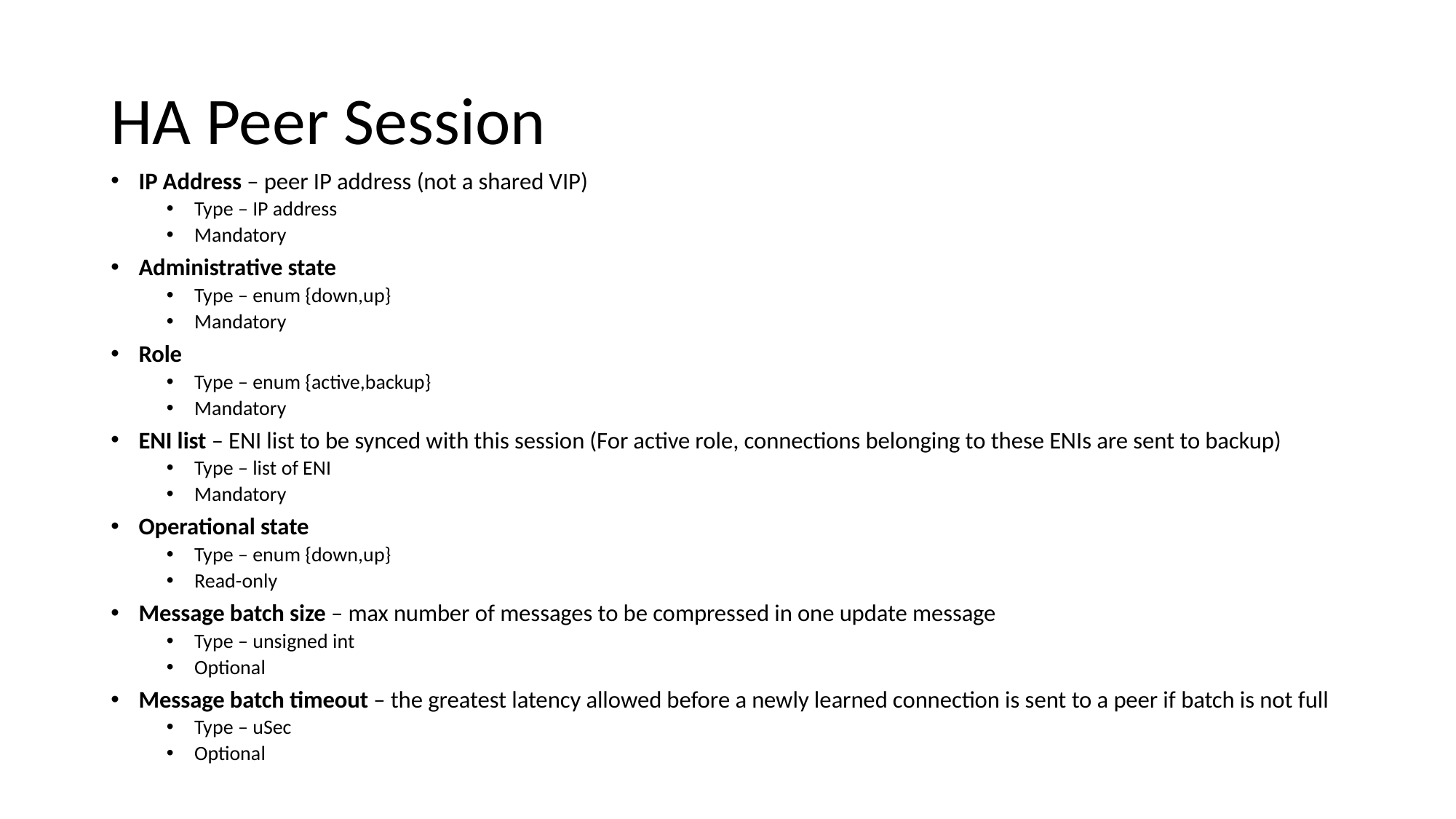

# HA Peer Session
IP Address – peer IP address (not a shared VIP)
Type – IP address
Mandatory
Administrative state
Type – enum {down,up}
Mandatory
Role
Type – enum {active,backup}
Mandatory
ENI list – ENI list to be synced with this session (For active role, connections belonging to these ENIs are sent to backup)
Type – list of ENI
Mandatory
Operational state
Type – enum {down,up}
Read-only
Message batch size – max number of messages to be compressed in one update message
Type – unsigned int
Optional
Message batch timeout – the greatest latency allowed before a newly learned connection is sent to a peer if batch is not full
Type – uSec
Optional